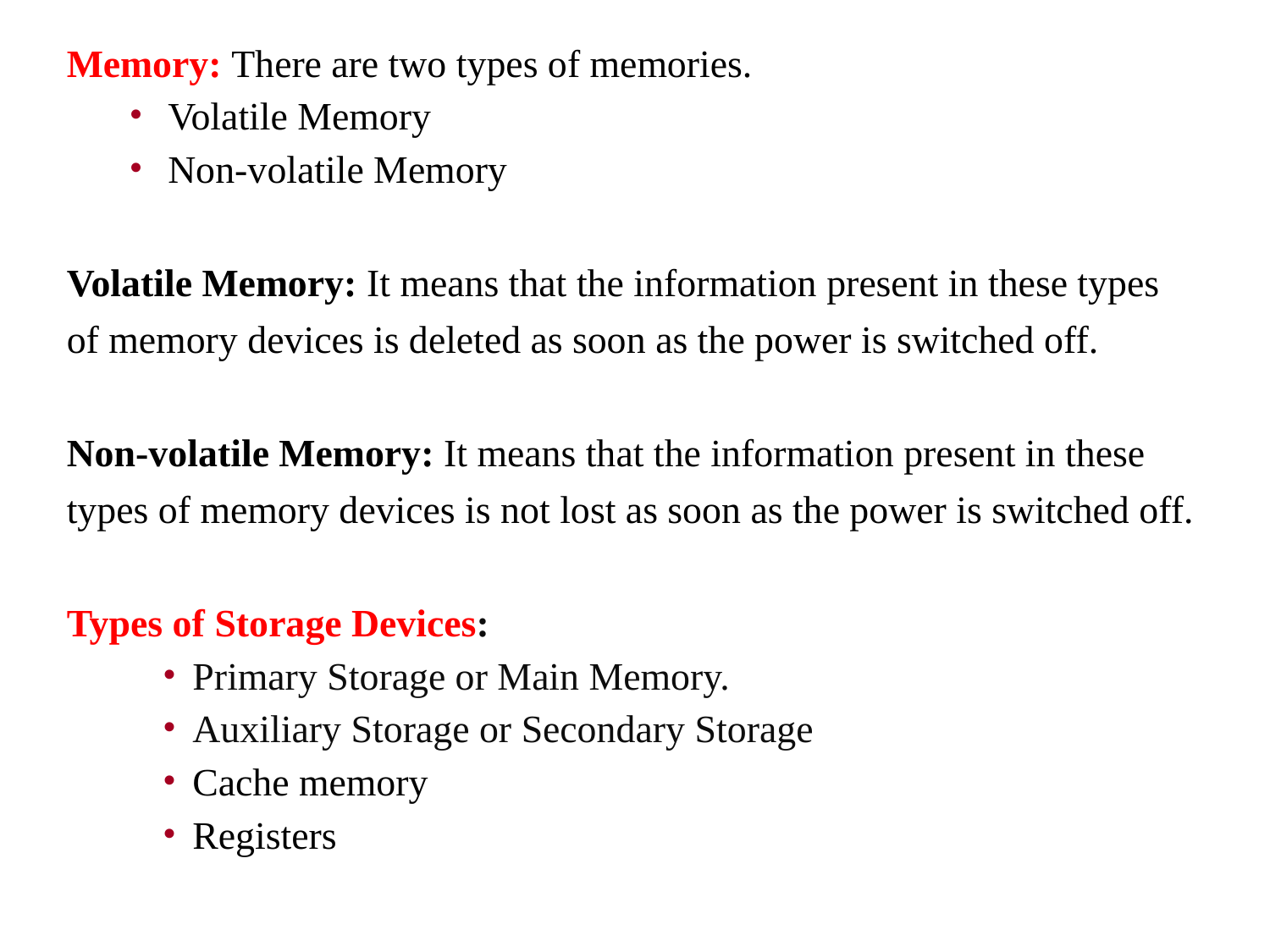

Memory: There are two types of memories.
Volatile Memory
Non-volatile Memory

Volatile Memory: It means that the information present in these types
of memory devices is deleted as soon as the power is switched off.

Non-volatile Memory: It means that the information present in these
types of memory devices is not lost as soon as the power is switched off.

Types of Storage Devices:
Primary Storage or Main Memory.
Auxiliary Storage or Secondary Storage
Cache memory
Registers